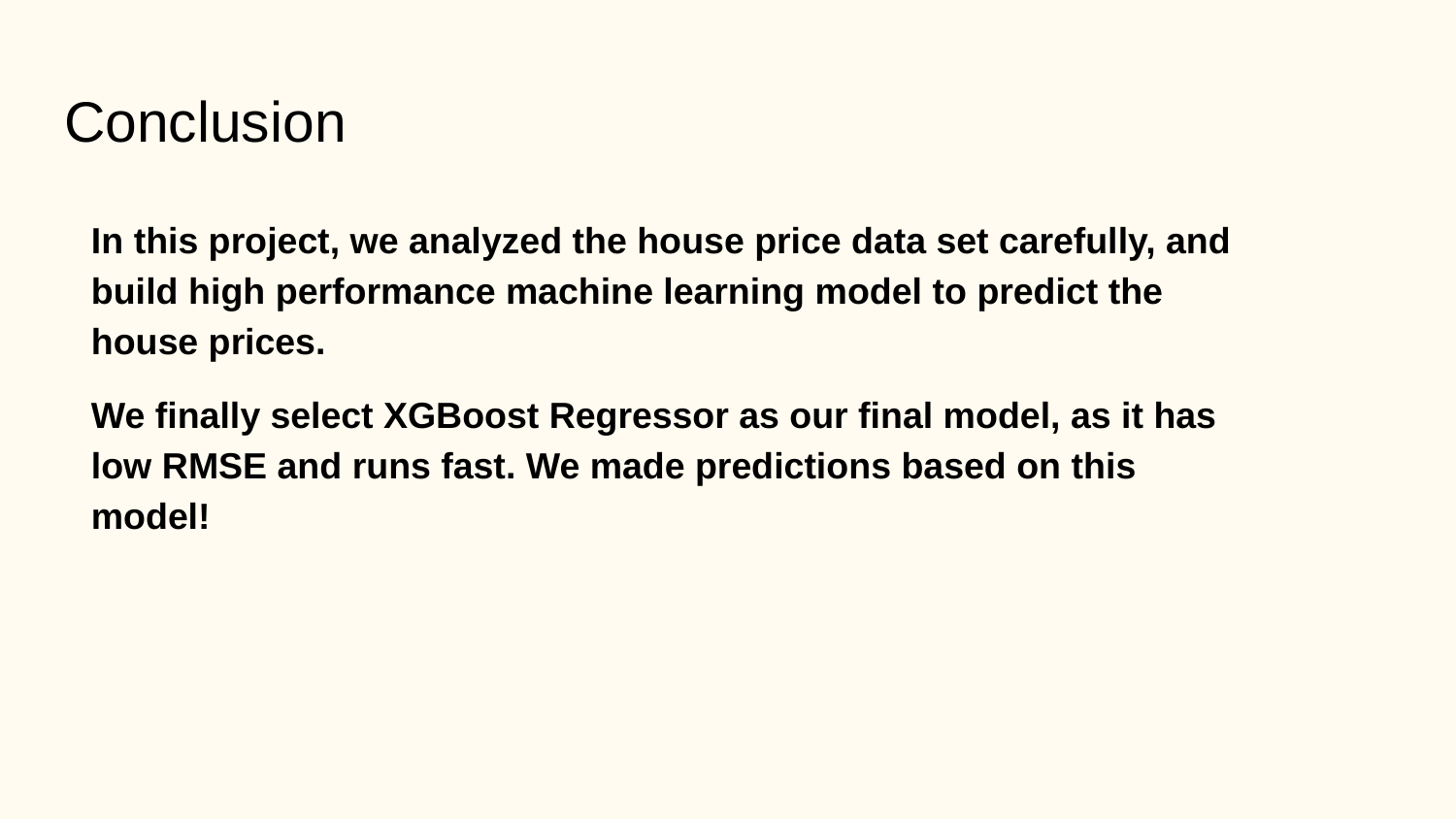

# Conclusion
In this project, we analyzed the house price data set carefully, and build high performance machine learning model to predict the house prices.
We finally select XGBoost Regressor as our final model, as it has low RMSE and runs fast. We made predictions based on this model!